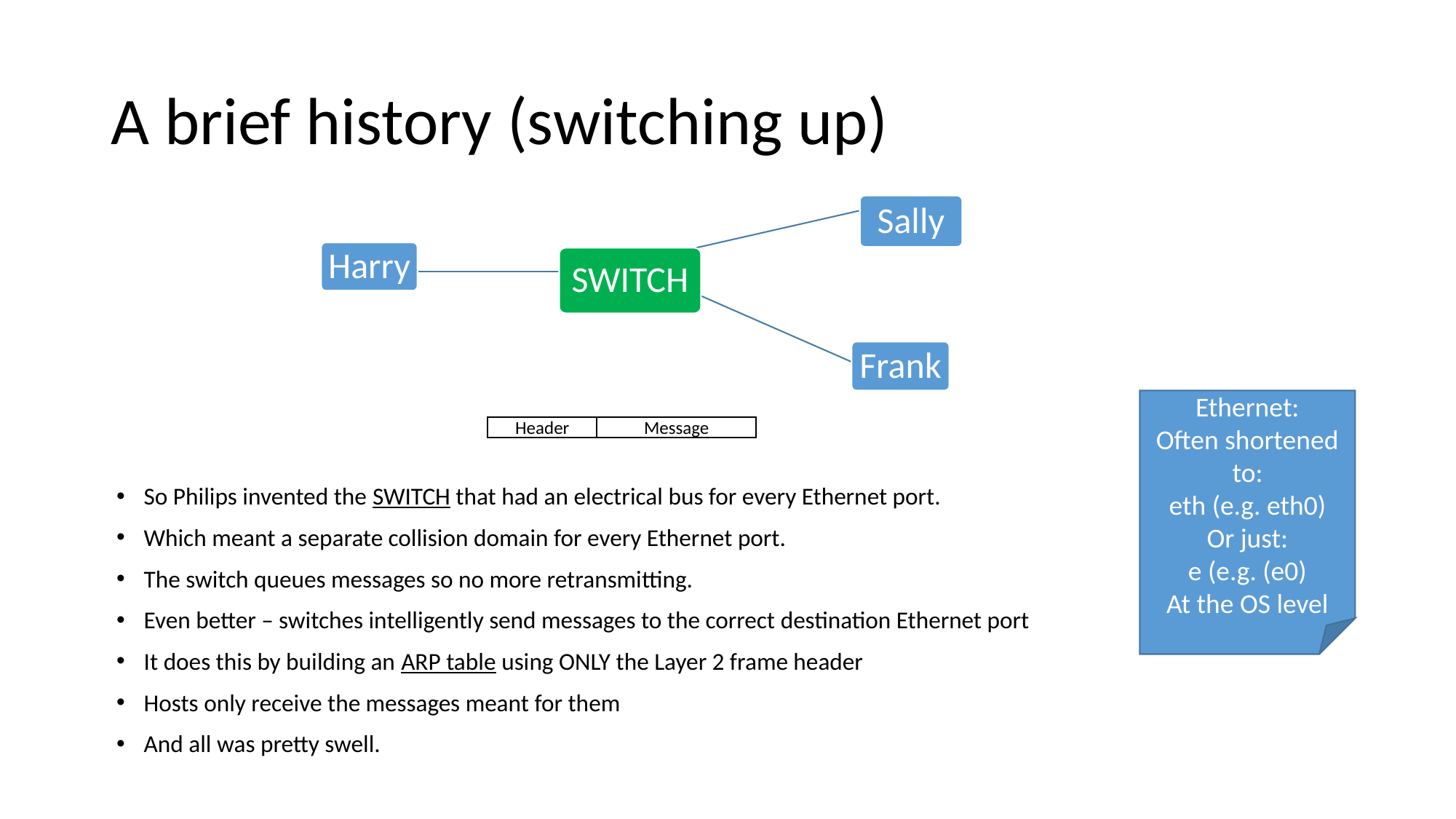

# A brief history (switching up)

Sally
Harry
SWITCH

Frank
Ethernet:
Often shortened to:
eth (e.g. eth0)
Or just:
e (e.g. (e0)
At the OS level
Header
Message
So Philips invented the SWITCH that had an electrical bus for every Ethernet port.
Which meant a separate collision domain for every Ethernet port.
The switch queues messages so no more retransmitting.
Even better – switches intelligently send messages to the correct destination Ethernet port
It does this by building an ARP table using ONLY the Layer 2 frame header
Hosts only receive the messages meant for them
And all was pretty swell.